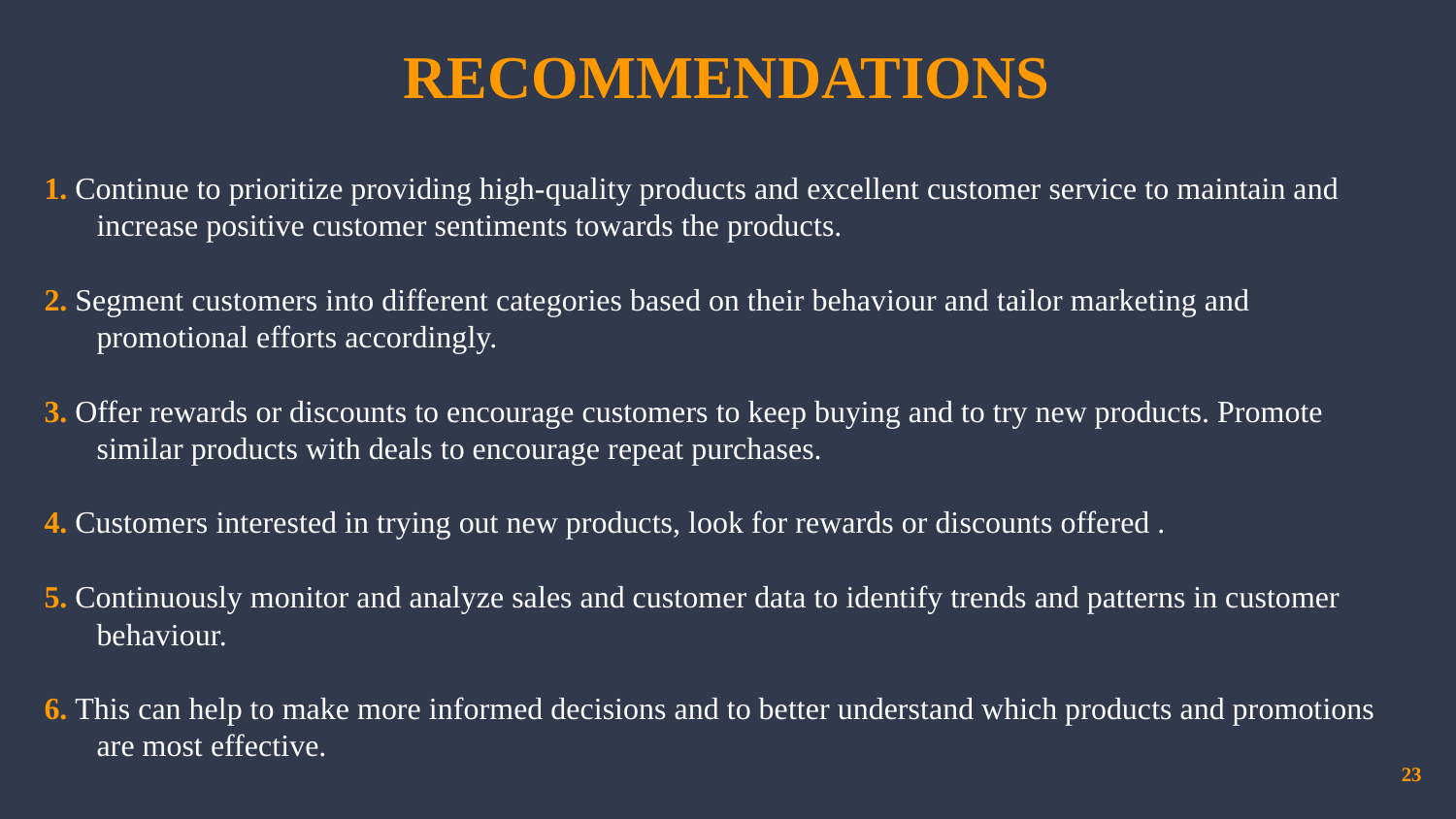

# RECOMMENDATIONS
1. Continue to prioritize providing high-quality products and excellent customer service to maintain and increase positive customer sentiments towards the products.

2. Segment customers into different categories based on their behaviour and tailor marketing and promotional efforts accordingly.

3. Offer rewards or discounts to encourage customers to keep buying and to try new products. Promote similar products with deals to encourage repeat purchases.

4. Customers interested in trying out new products, look for rewards or discounts offered .

5. Continuously monitor and analyze sales and customer data to identify trends and patterns in customer behaviour.

6. This can help to make more informed decisions and to better understand which products and promotions are most effective.

23